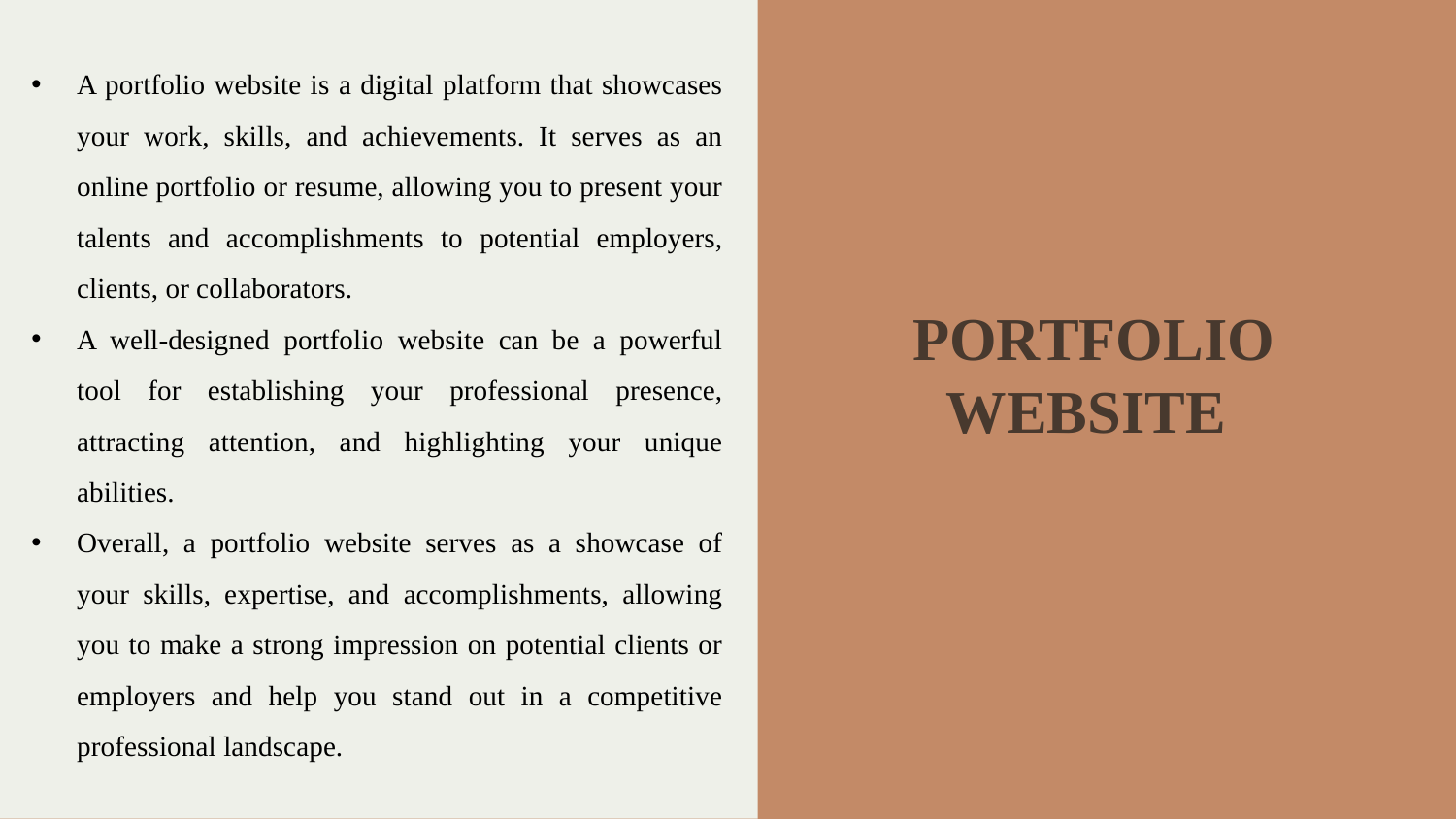

A portfolio website is a digital platform that showcases your work, skills, and achievements. It serves as an online portfolio or resume, allowing you to present your talents and accomplishments to potential employers, clients, or collaborators.
A well-designed portfolio website can be a powerful tool for establishing your professional presence, attracting attention, and highlighting your unique abilities.
Overall, a portfolio website serves as a showcase of your skills, expertise, and accomplishments, allowing you to make a strong impression on potential clients or employers and help you stand out in a competitive professional landscape.
# PORTFOLIO WEBSITE